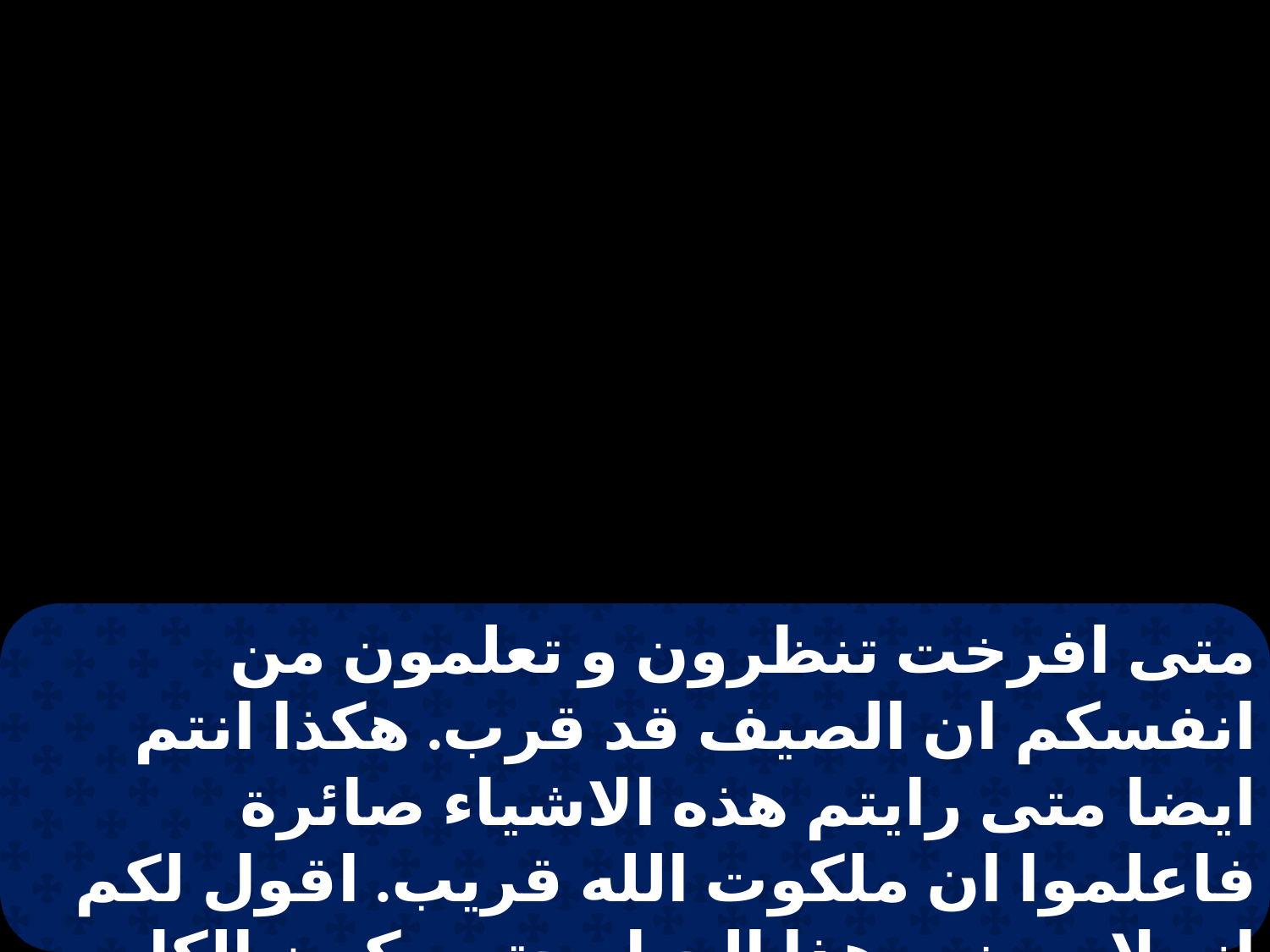

متى افرخت تنظرون و تعلمون من انفسكم ان الصيف قد قرب. هكذا انتم ايضا متى رايتم هذه الاشياء صائرة فاعلموا ان ملكوت الله قريب. اقول لكم انه لا يمضي هذا الجيل حتى يكون الكل. السماء و الارض تزولان و لكن كلامي لا يزول.